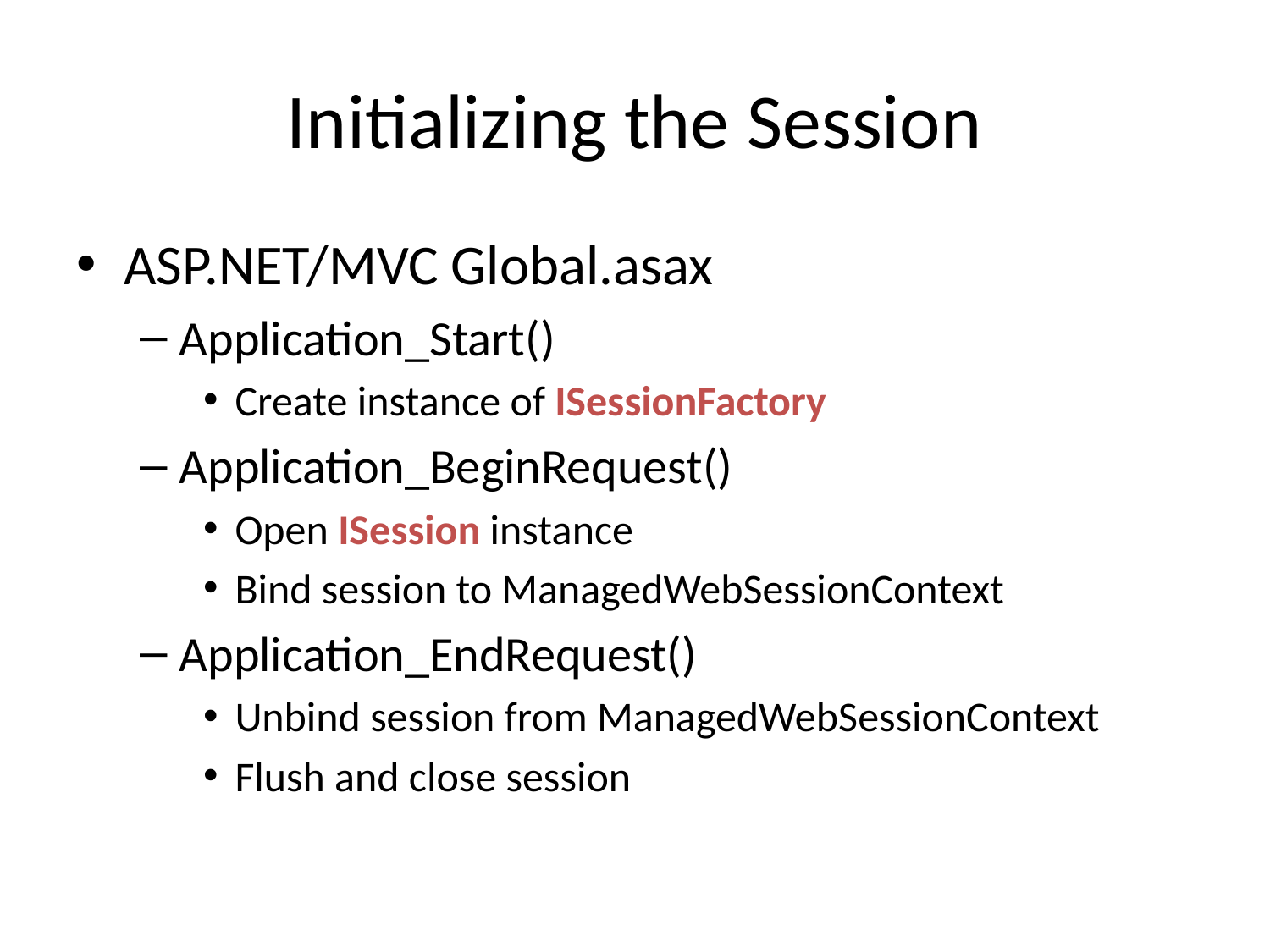

# Initializing the Session
ASP.NET/MVC Global.asax
Application_Start()
Create instance of ISessionFactory
Application_BeginRequest()
Open ISession instance
Bind session to ManagedWebSessionContext
Application_EndRequest()
Unbind session from ManagedWebSessionContext
Flush and close session